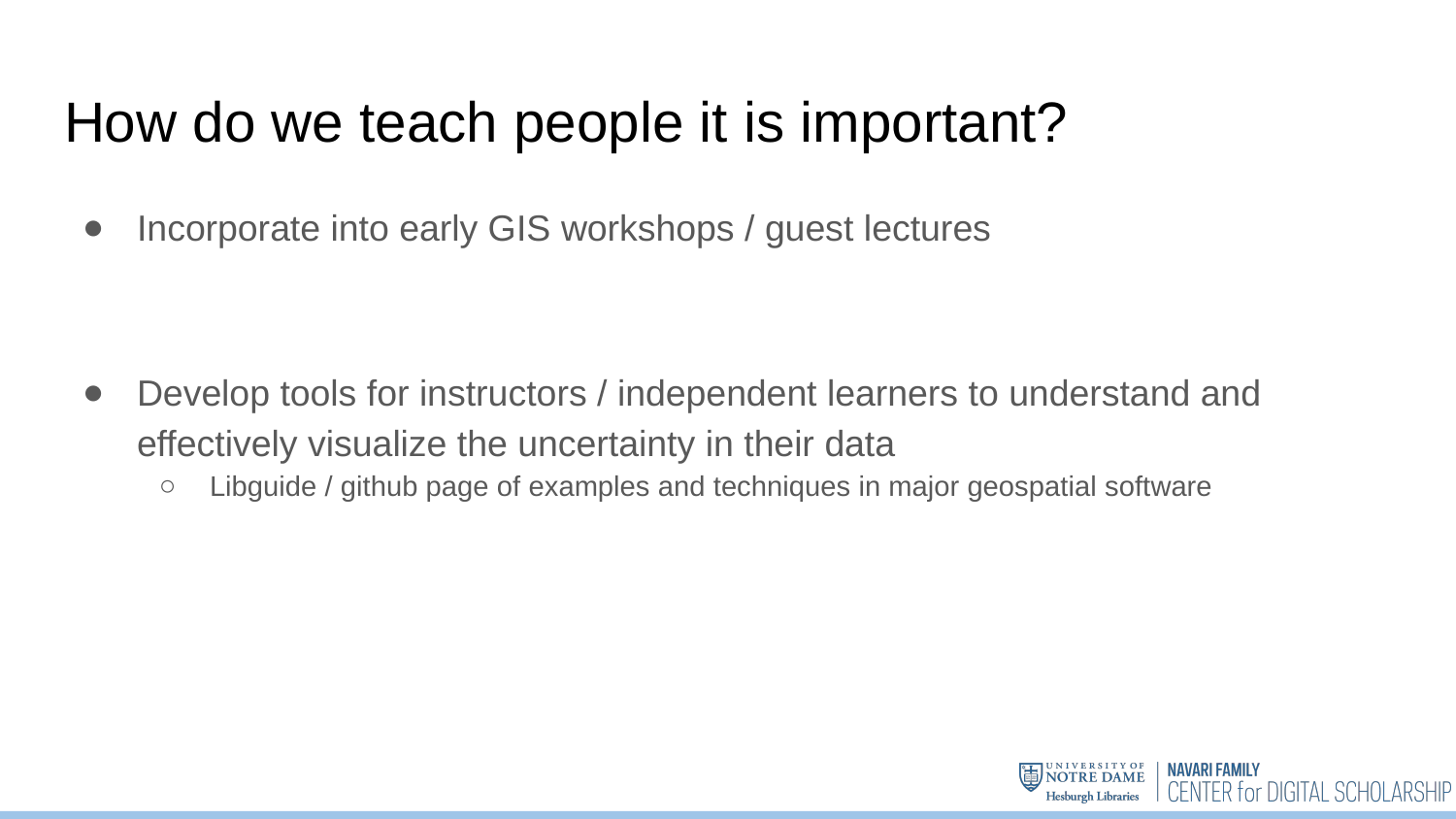

# How do we teach people it is important?
Incorporate into early GIS workshops / guest lectures

Develop tools for instructors / independent learners to understand and effectively visualize the uncertainty in their data
Libguide / github page of examples and techniques in major geospatial software